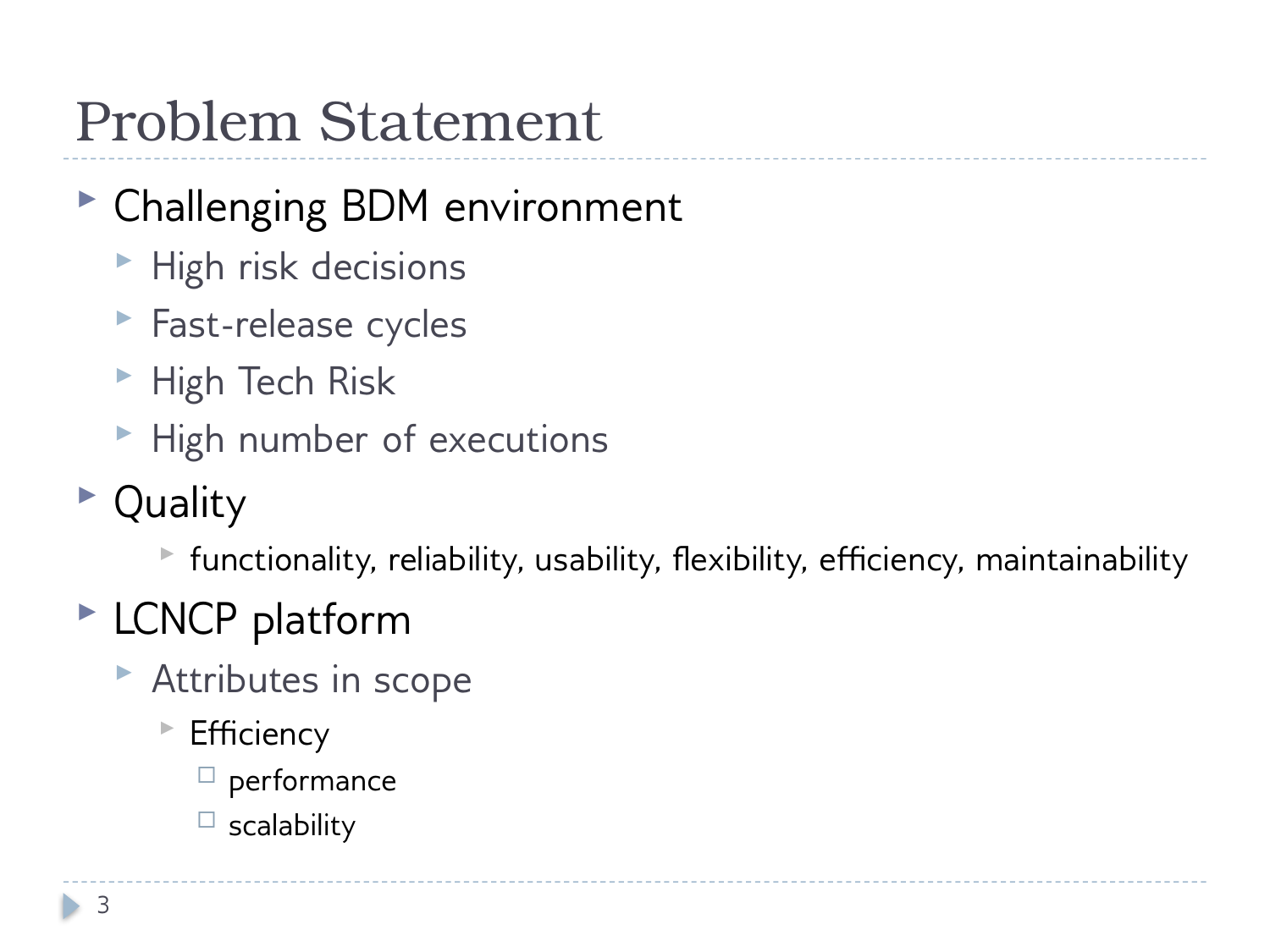

# Problem Statement
Challenging BDM environment
High risk decisions
Fast-release cycles
High Tech Risk
High number of executions
Quality
functionality, reliability, usability, flexibility, efficiency, maintainability
LCNCP platform
Attributes in scope
Efficiency
performance
scalability
3